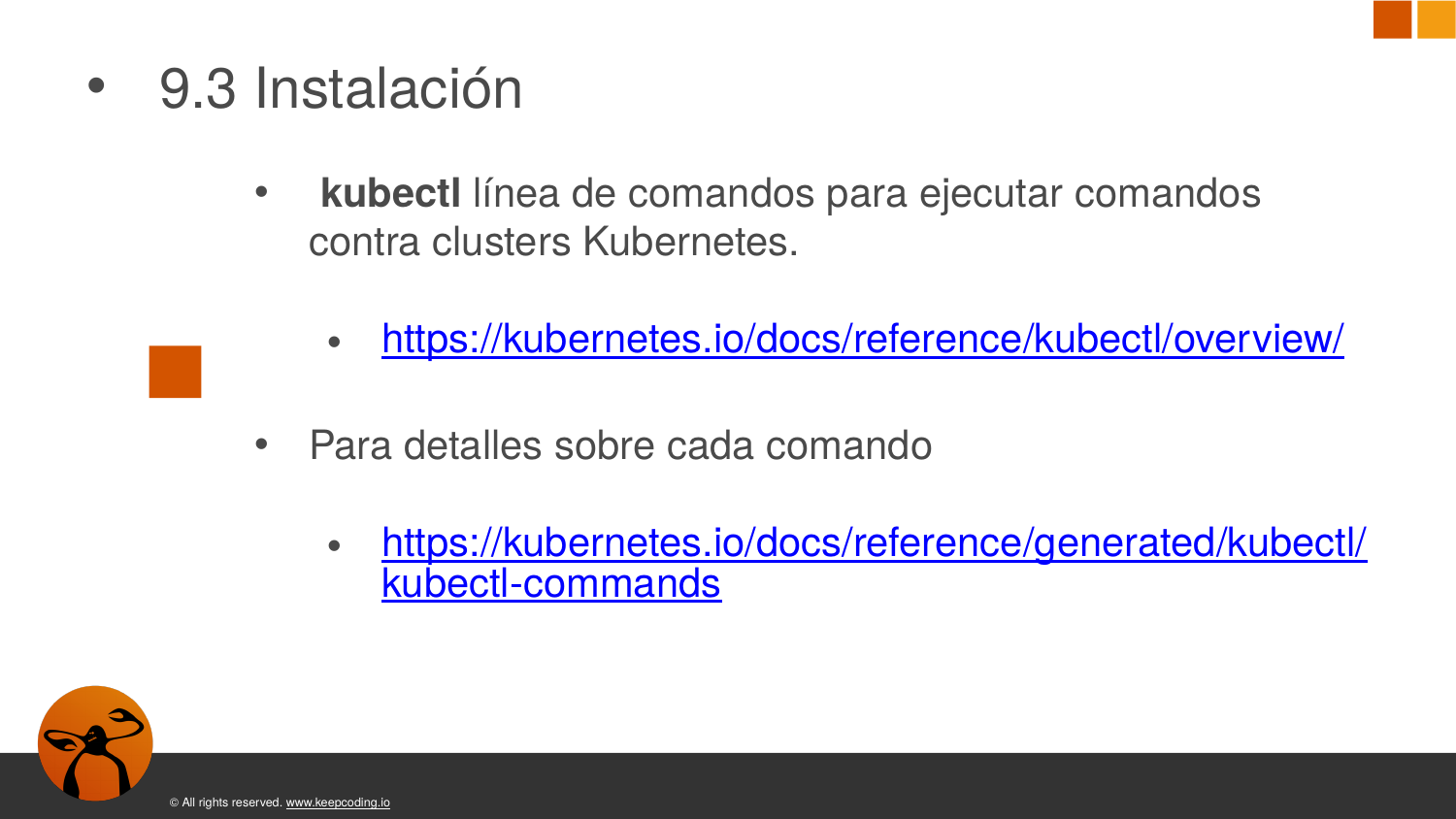

9.3 Instalación

 kubectl línea de comandos para ejecutar comandos contra clusters Kubernetes.

https://kubernetes.io/docs/reference/kubectl/overview/

Para detalles sobre cada comando

https://kubernetes.io/docs/reference/generated/kubectl/kubectl-commands